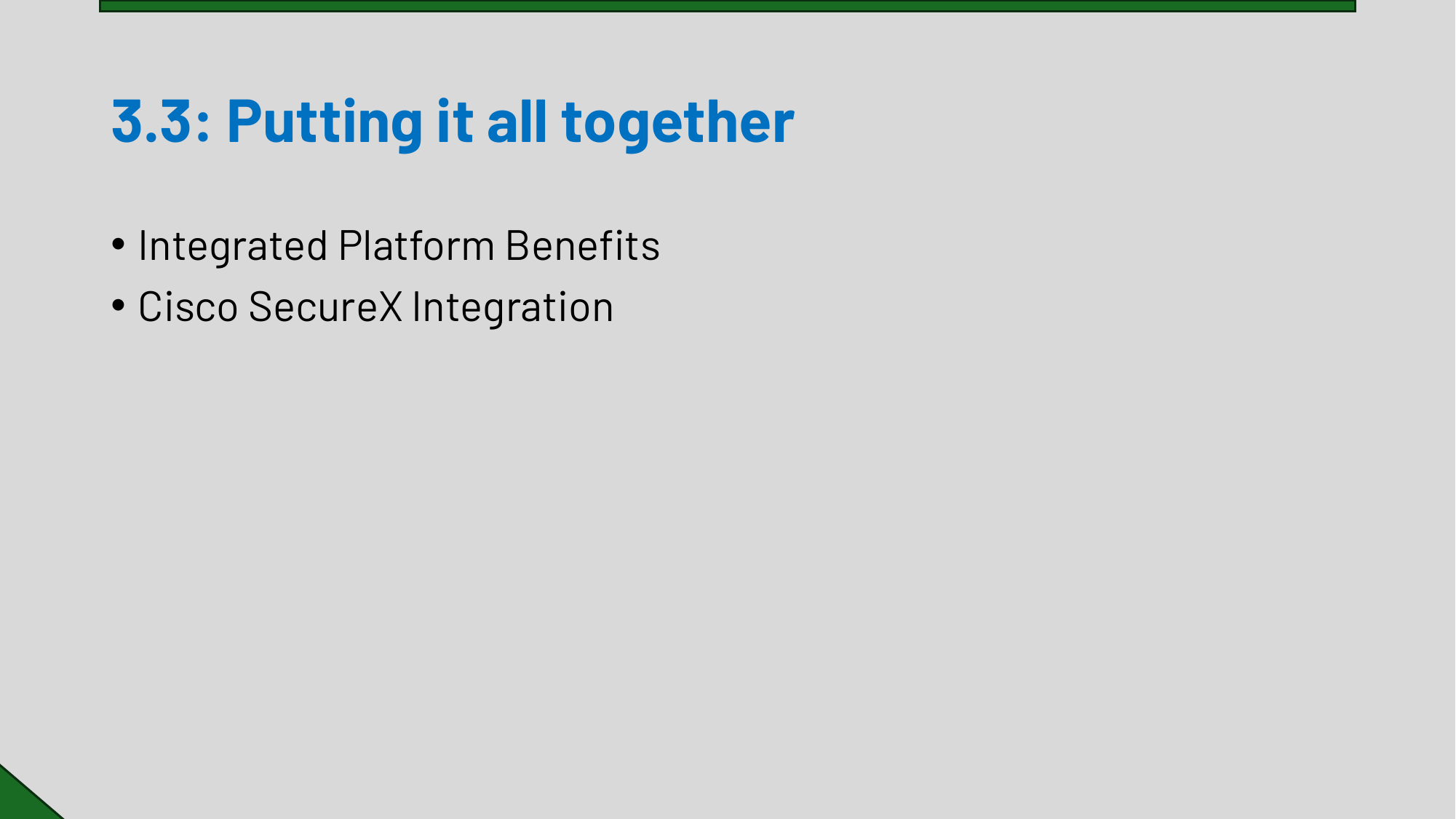

# 3.3: Putting it all together
Integrated Platform Benefits
Cisco SecureX Integration